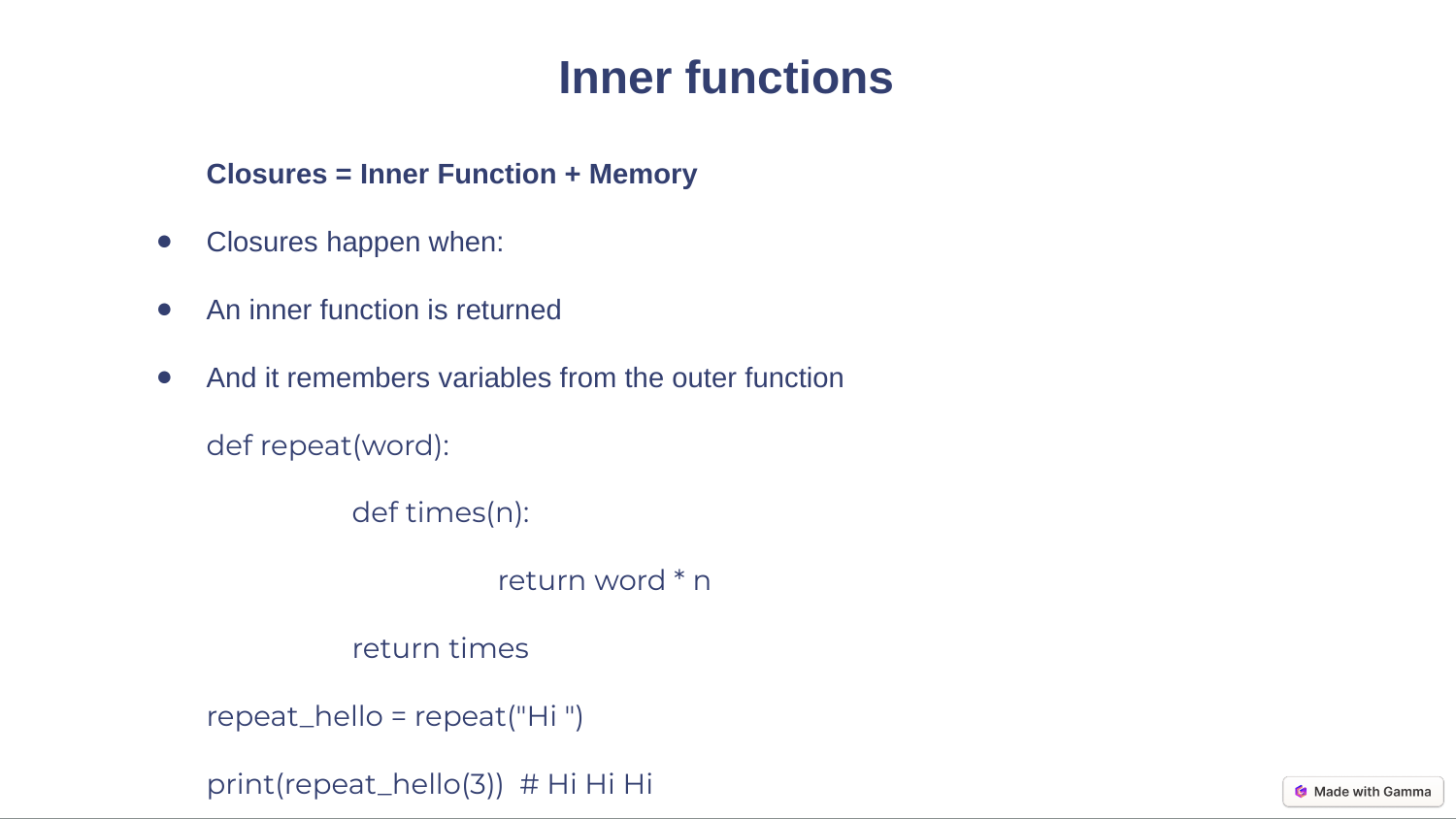

Inner functions
Closures = Inner Function + Memory
Closures happen when:
An inner function is returned
And it remembers variables from the outer function
def repeat(word):
	def times(n):
    		return word * n
	return times
repeat_hello = repeat("Hi ")
print(repeat_hello(3))  # Hi Hi Hi